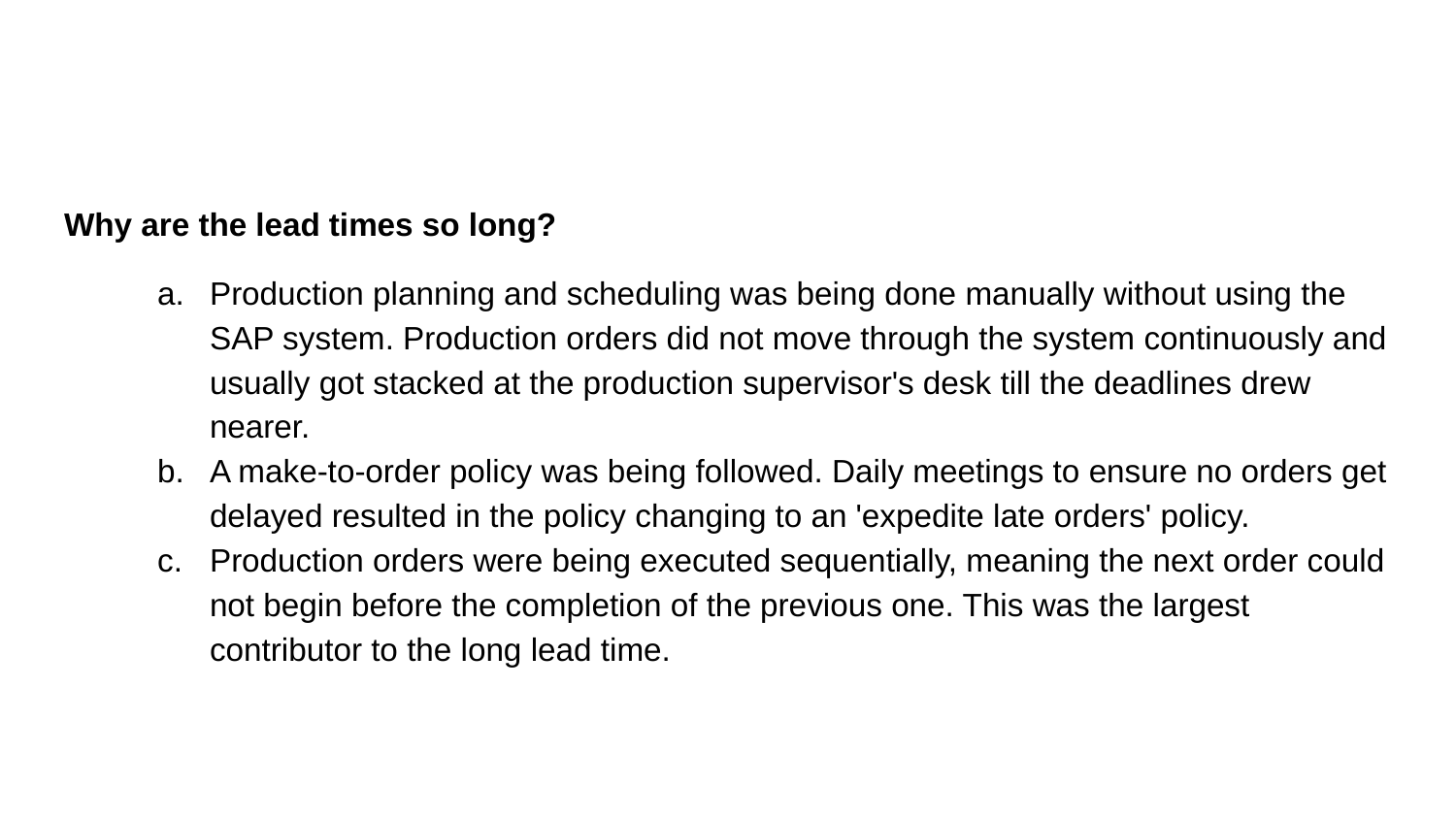

Why are the lead times so long?
Production planning and scheduling was being done manually without using the SAP system. Production orders did not move through the system continuously and usually got stacked at the production supervisor's desk till the deadlines drew nearer.
A make-to-order policy was being followed. Daily meetings to ensure no orders get delayed resulted in the policy changing to an 'expedite late orders' policy.
Production orders were being executed sequentially, meaning the next order could not begin before the completion of the previous one. This was the largest contributor to the long lead time.